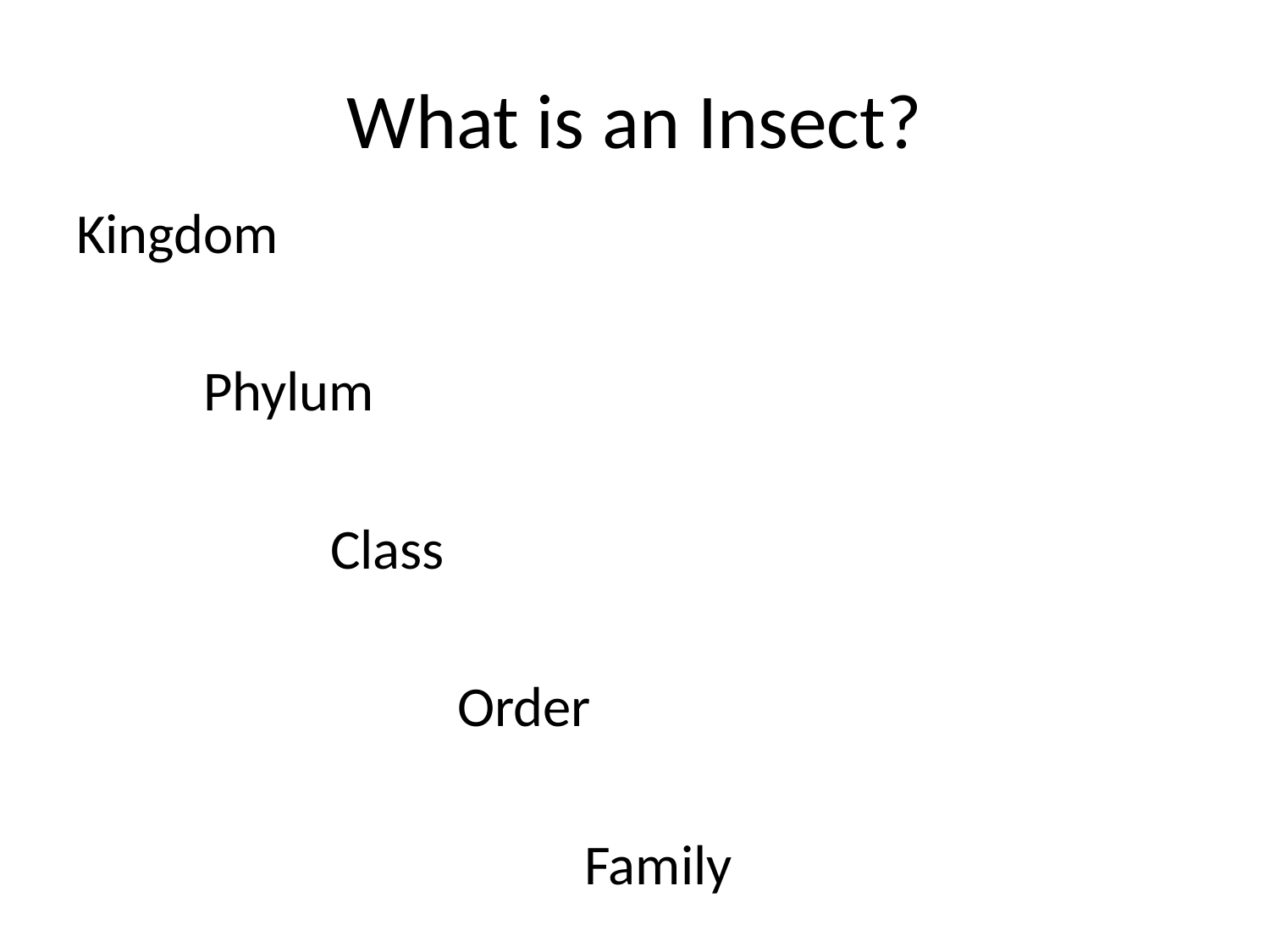

# What is an Insect?
Kingdom

	Phylum

		Class

			Order

				Family